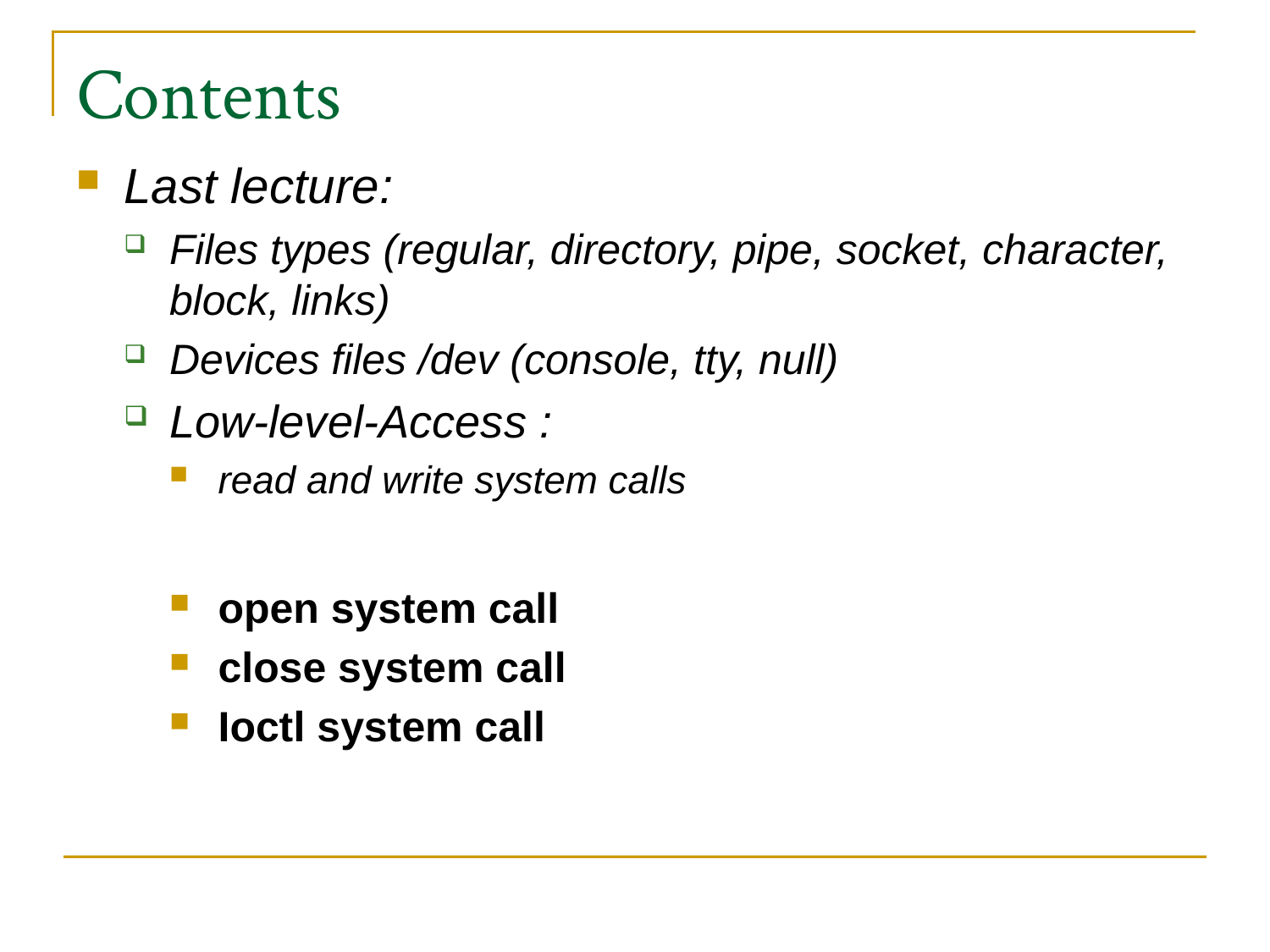

# Contents
Last lecture:
Files types (regular, directory, pipe, socket, character, block, links)
Devices files /dev (console, tty, null)
Low-level-Access :
read and write system calls

open system call
close system call
Ioctl system call